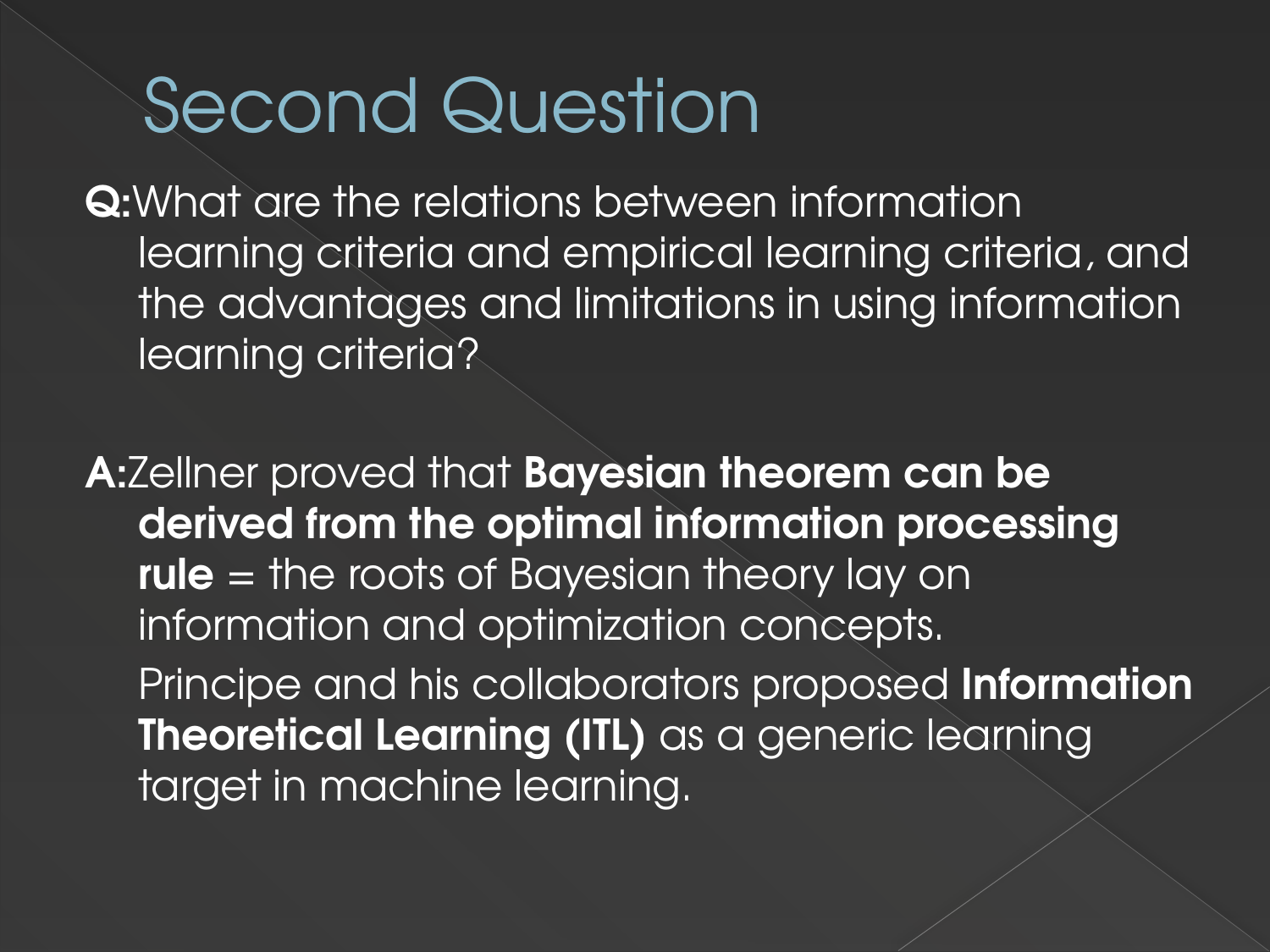

# Second Question
Q:What are the relations between information learning criteria and empirical learning criteria, and the advantages and limitations in using information learning criteria?

A:Zellner proved that Bayesian theorem can be derived from the optimal information processing rule = the roots of Bayesian theory lay on information and optimization concepts.
	Principe and his collaborators proposed Information Theoretical Learning (ITL) as a generic learning target in machine learning.